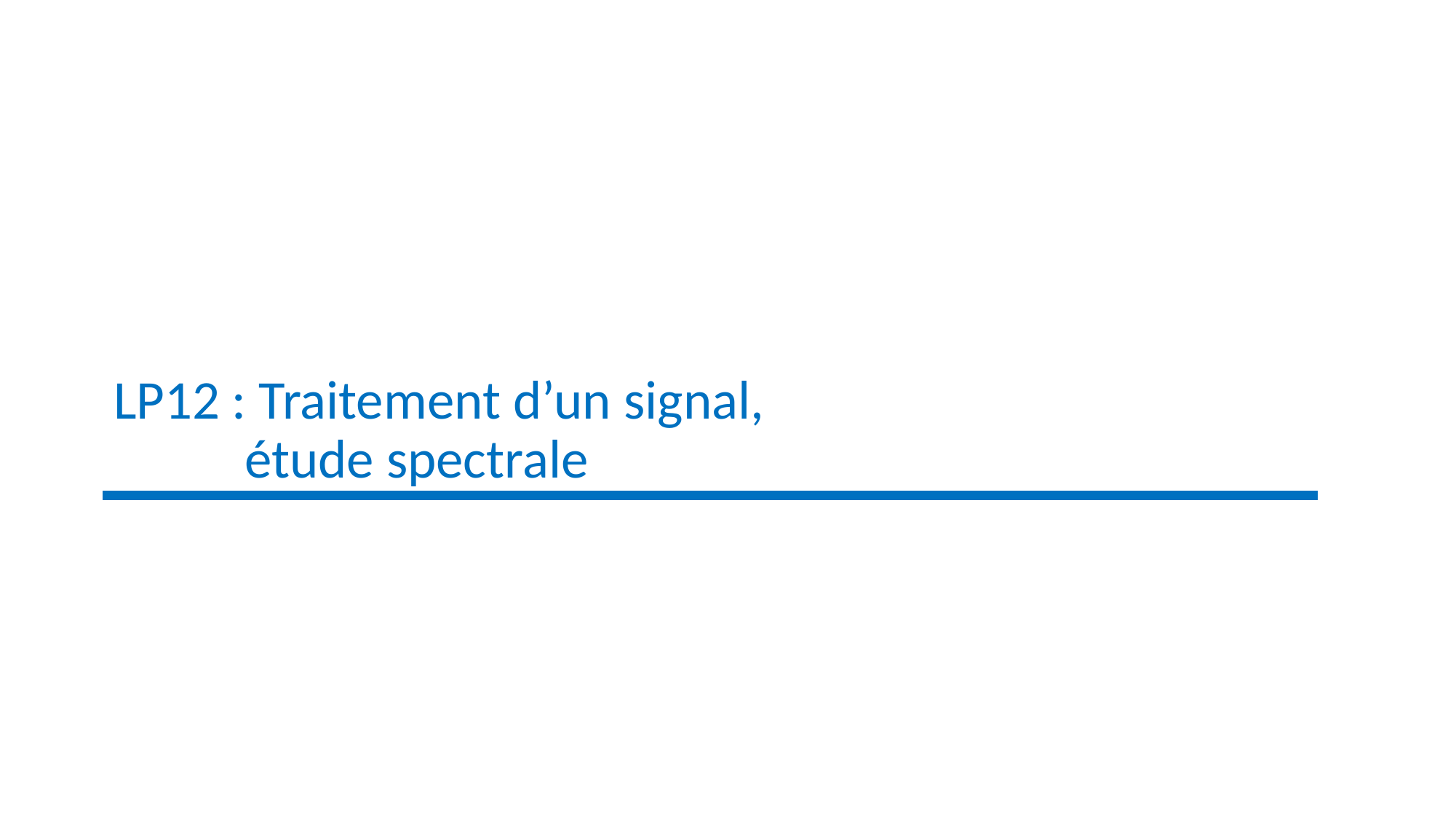

# LP12 : Traitement d’un signal, étude spectrale